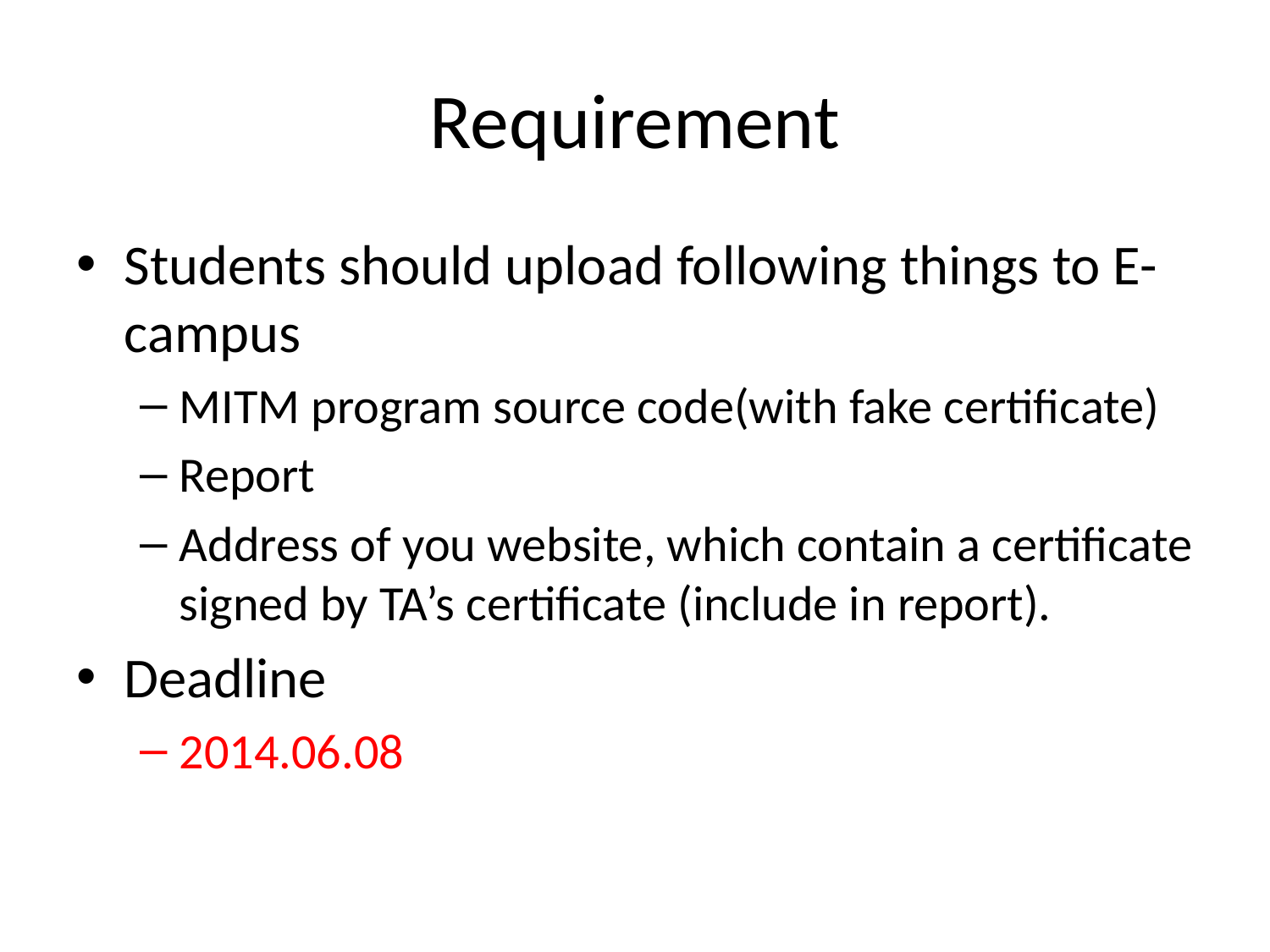

# Requirement
Students should upload following things to E-campus
MITM program source code(with fake certificate)
Report
Address of you website, which contain a certificate signed by TA’s certificate (include in report).
Deadline
2014.06.08